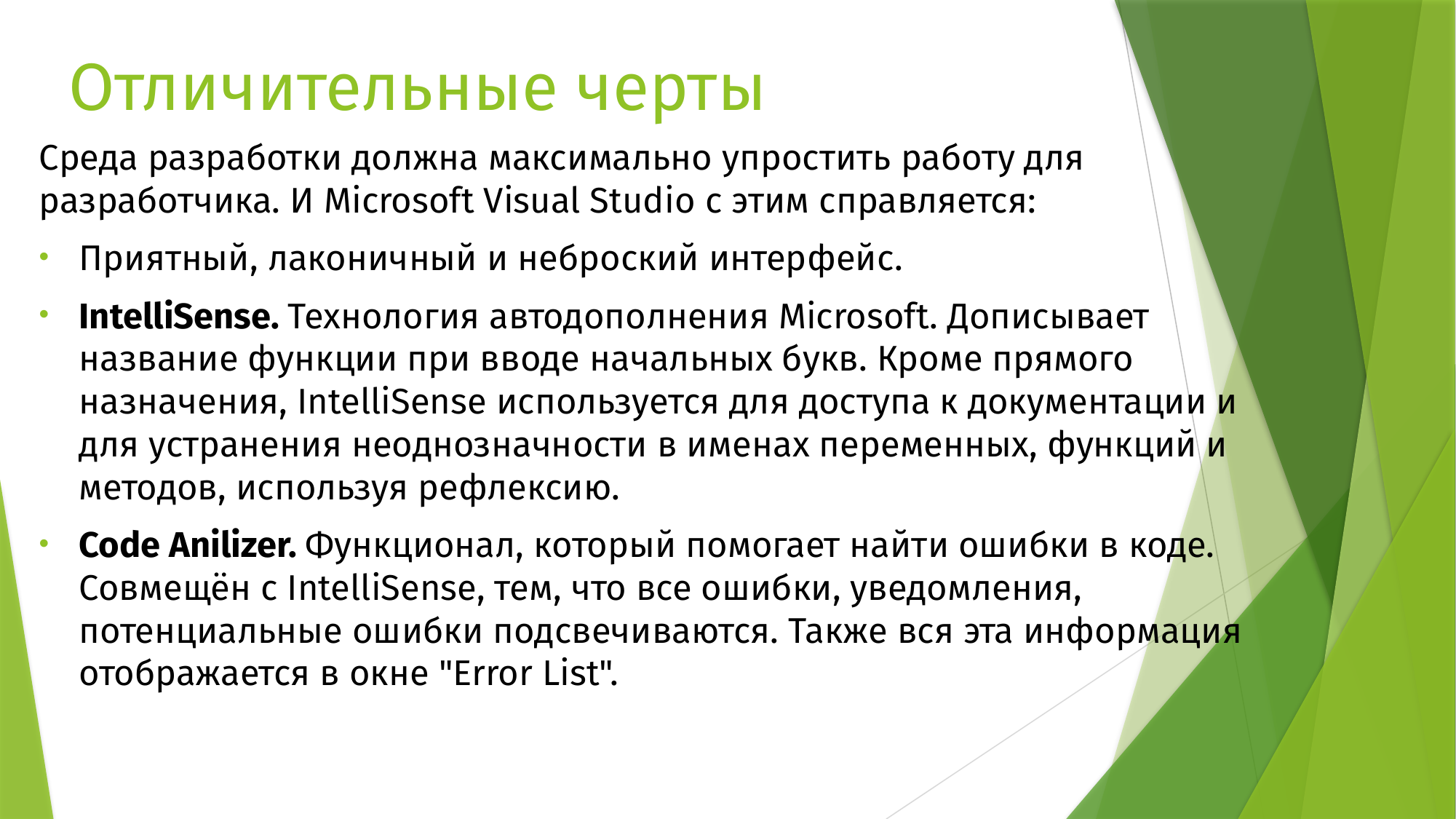

# Отличительные черты
Среда разработки должна максимально упростить работу для разработчика. И Microsoft Visual Studio c этим справляется:
Приятный, лаконичный и неброский интерфейс.
IntelliSense. Технология автодополнения Microsoft. Дописывает название функции при вводе начальных букв. Кроме прямого назначения, IntelliSense используется для доступа к документации и для устранения неоднозначности в именах переменных, функций и методов, используя рефлексию.
Code Anilizer. Функционал, который помогает найти ошибки в коде. Совмещён с IntelliSense, тем, что все ошибки, уведомления, потенциальные ошибки подсвечиваются. Также вся эта информация отображается в окне "Error List".